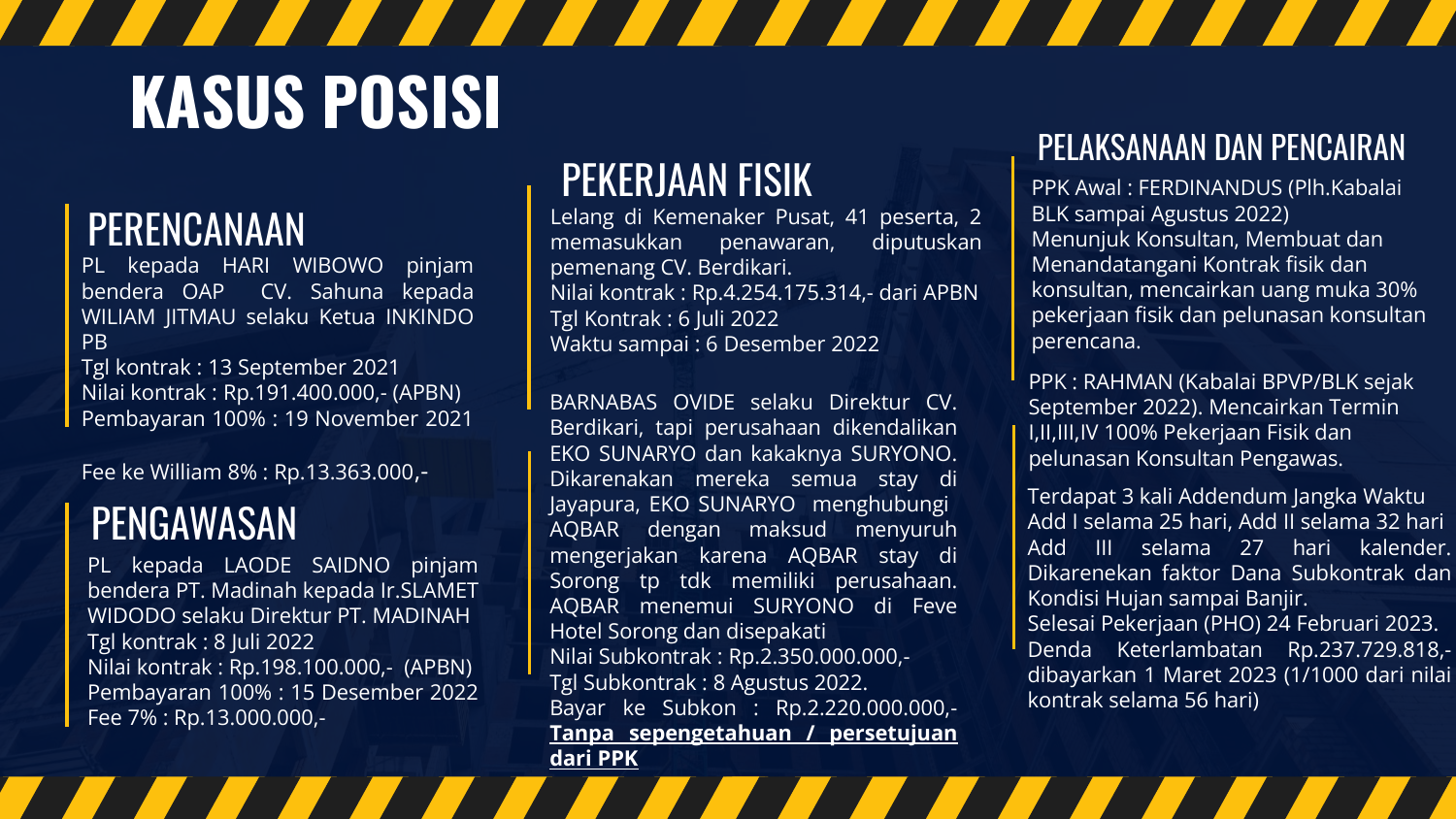

# KASUS POSISI
PELAKSANAAN DAN PENCAIRAN
PEKERJAAN FISIK
PPK Awal : FERDINANDUS (Plh.Kabalai BLK sampai Agustus 2022)
Menunjuk Konsultan, Membuat dan Menandatangani Kontrak fisik dan konsultan, mencairkan uang muka 30% pekerjaan fisik dan pelunasan konsultan perencana.
Lelang di Kemenaker Pusat, 41 peserta, 2 memasukkan penawaran, diputuskan pemenang CV. Berdikari.
Nilai kontrak : Rp.4.254.175.314,- dari APBN
Tgl Kontrak : 6 Juli 2022
Waktu sampai : 6 Desember 2022
PERENCANAAN
PL kepada HARI WIBOWO pinjam bendera OAP  CV. Sahuna kepada WILIAM JITMAU selaku Ketua INKINDO PB
Tgl kontrak : 13 September 2021
Nilai kontrak : Rp.191.400.000,- (APBN)
Pembayaran 100% : 19 November 2021
Fee ke William 8% : Rp.13.363.000,-
PPK : RAHMAN (Kabalai BPVP/BLK sejak September 2022). Mencairkan Termin I,II,III,IV 100% Pekerjaan Fisik dan pelunasan Konsultan Pengawas.

BARNABAS OVIDE selaku Direktur CV. Berdikari, tapi perusahaan dikendalikan EKO SUNARYO dan kakaknya SURYONO. Dikarenakan mereka semua stay di Jayapura, EKO SUNARYO  menghubungi  AQBAR dengan maksud menyuruh mengerjakan karena AQBAR stay di Sorong tp tdk memiliki perusahaan. AQBAR menemui SURYONO di Feve Hotel Sorong dan disepakati
Nilai Subkontrak : Rp.2.350.000.000,-
Tgl Subkontrak : 8 Agustus 2022.
Bayar ke Subkon : Rp.2.220.000.000,- Tanpa sepengetahuan / persetujuan dari PPK
Terdapat 3 kali Addendum Jangka Waktu
Add I selama 25 hari, Add II selama 32 hari
Add III selama 27 hari kalender. Dikarenekan faktor Dana Subkontrak dan Kondisi Hujan sampai Banjir.
Selesai Pekerjaan (PHO) 24 Februari 2023.
Denda Keterlambatan Rp.237.729.818,- dibayarkan 1 Maret 2023 (1/1000 dari nilai kontrak selama 56 hari)

PENGAWASAN
PL kepada LAODE SAIDNO pinjam bendera PT. Madinah kepada Ir.SLAMET WIDODO selaku Direktur PT. MADINAH
Tgl kontrak : 8 Juli 2022
Nilai kontrak : Rp.198.100.000,-  (APBN)
Pembayaran 100% : 15 Desember 2022
Fee 7% : Rp.13.000.000,-